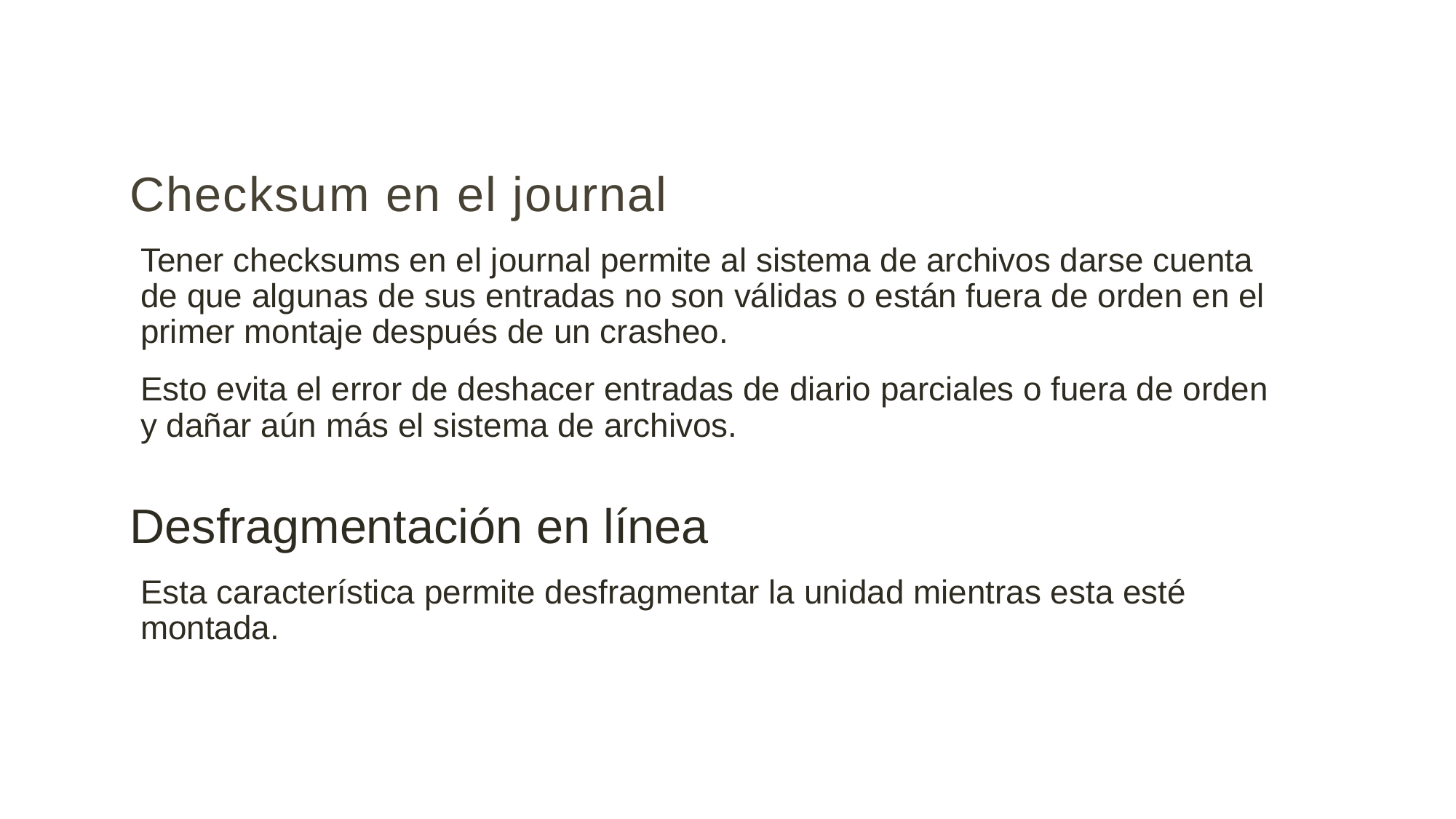

Checksum en el journal
Tener checksums en el journal permite al sistema de archivos darse cuenta de que algunas de sus entradas no son válidas o están fuera de orden en el primer montaje después de un crasheo.
Esto evita el error de deshacer entradas de diario parciales o fuera de orden y dañar aún más el sistema de archivos.
Desfragmentación en línea
Esta característica permite desfragmentar la unidad mientras esta esté montada.